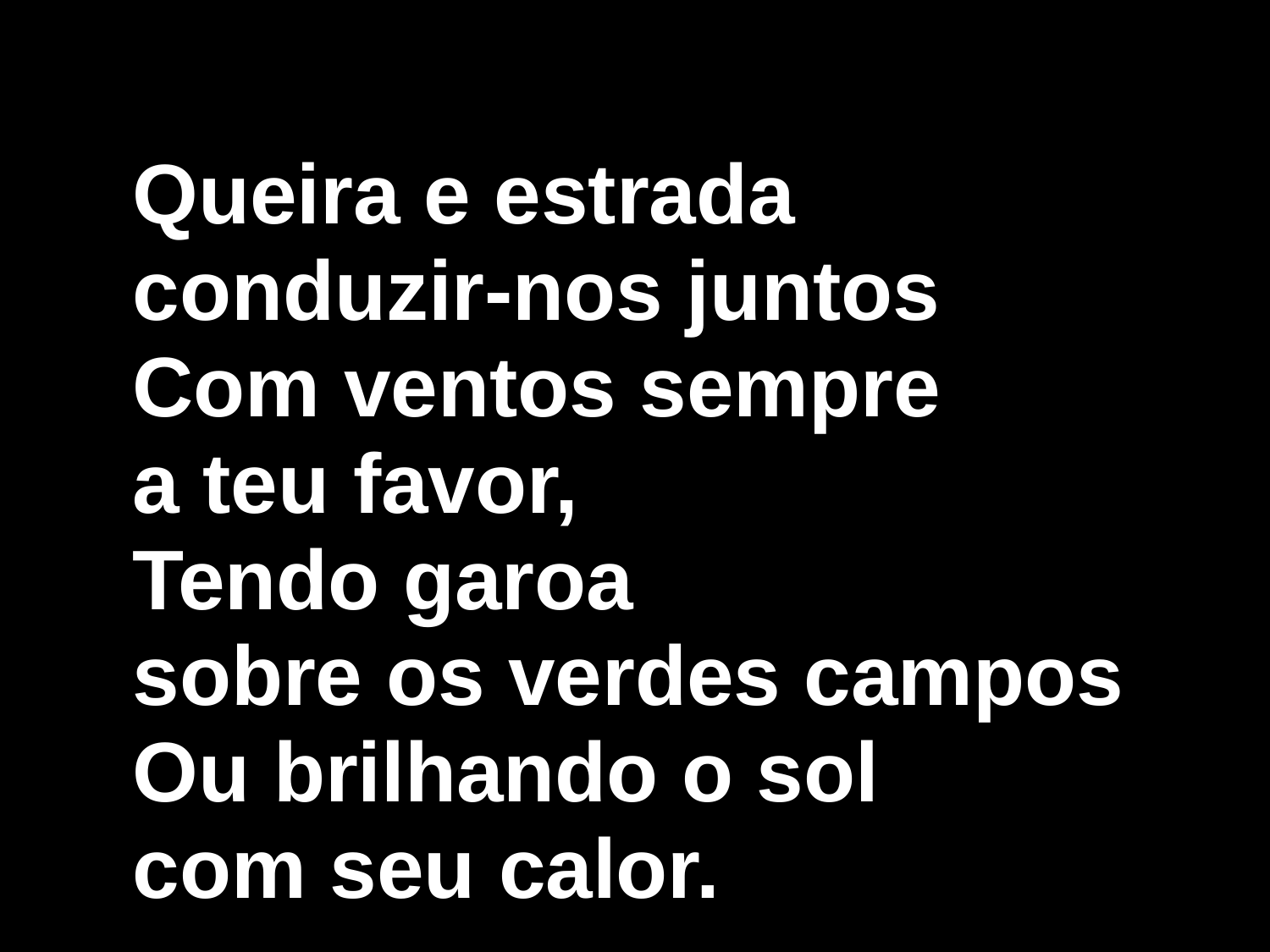

Queira e estrada
conduzir-nos juntos
Com ventos sempre
a teu favor,
Tendo garoa
sobre os verdes campos
Ou brilhando o sol
com seu calor.